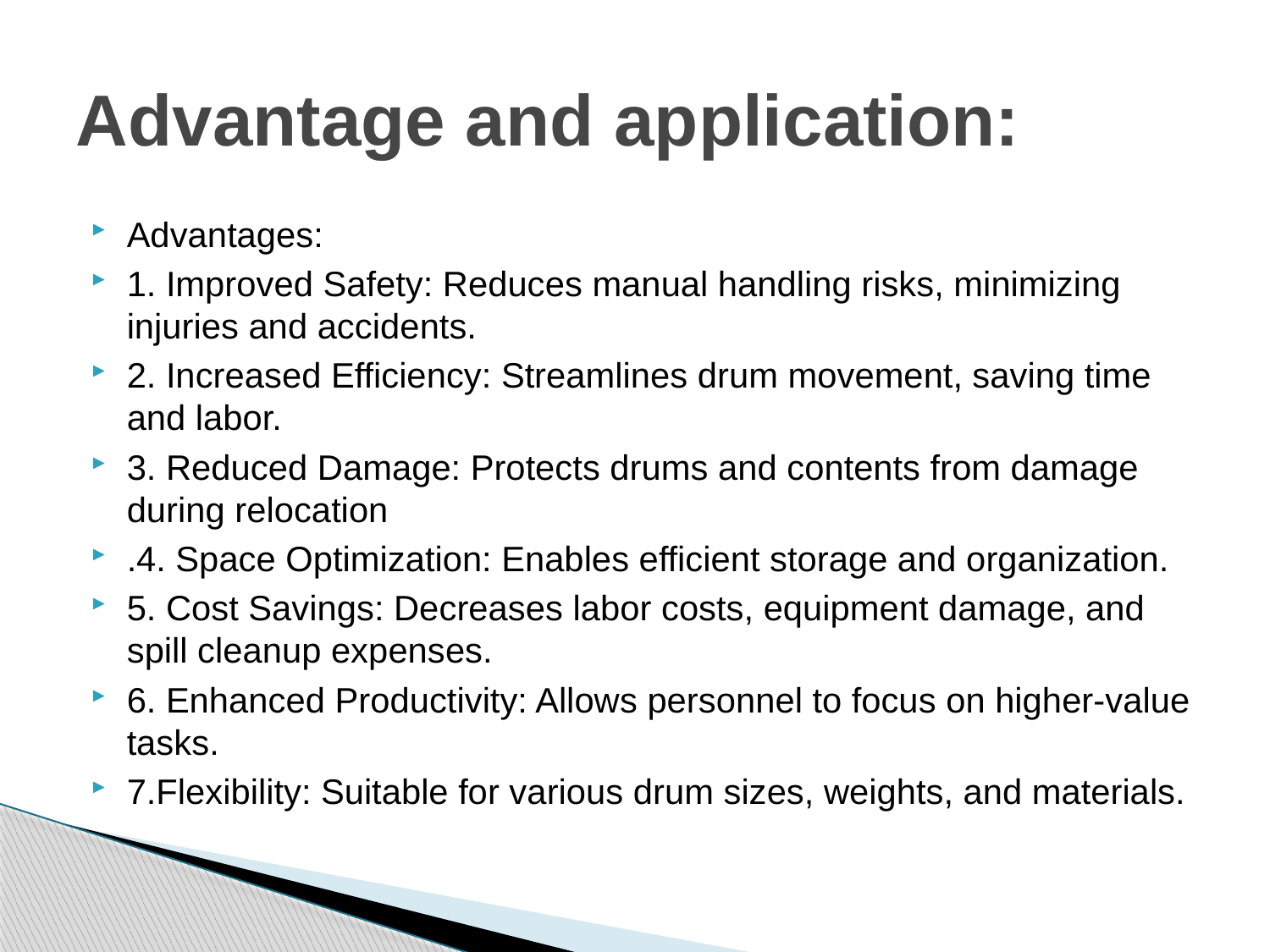

# Advantage and application:
Advantages:
1. Improved Safety: Reduces manual handling risks, minimizing injuries and accidents.
2. Increased Efficiency: Streamlines drum movement, saving time and labor.
3. Reduced Damage: Protects drums and contents from damage during relocation
.4. Space Optimization: Enables efficient storage and organization.
5. Cost Savings: Decreases labor costs, equipment damage, and spill cleanup expenses.
6. Enhanced Productivity: Allows personnel to focus on higher-value tasks.
7.Flexibility: Suitable for various drum sizes, weights, and materials.